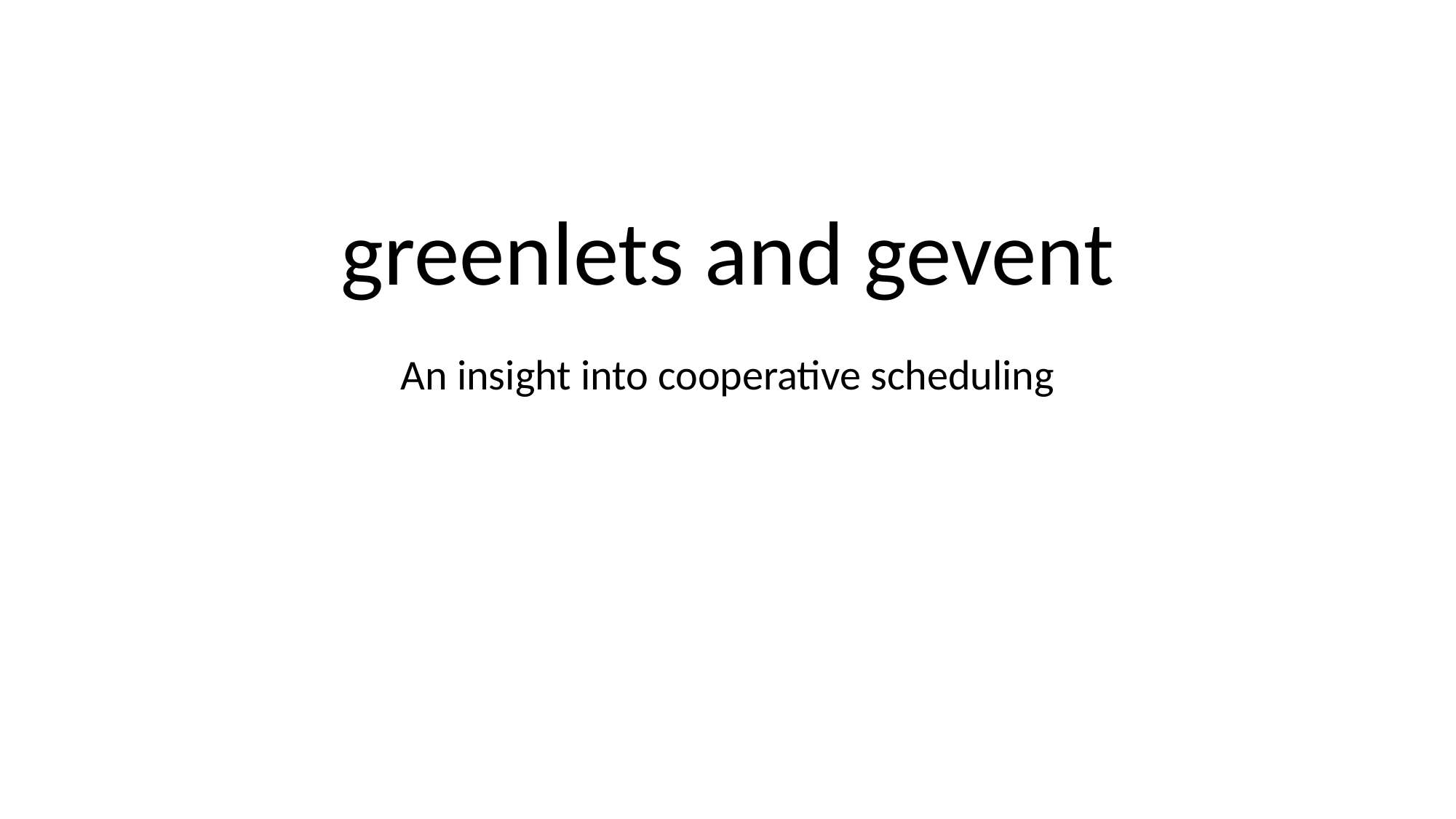

# greenlets and gevent
An insight into cooperative scheduling